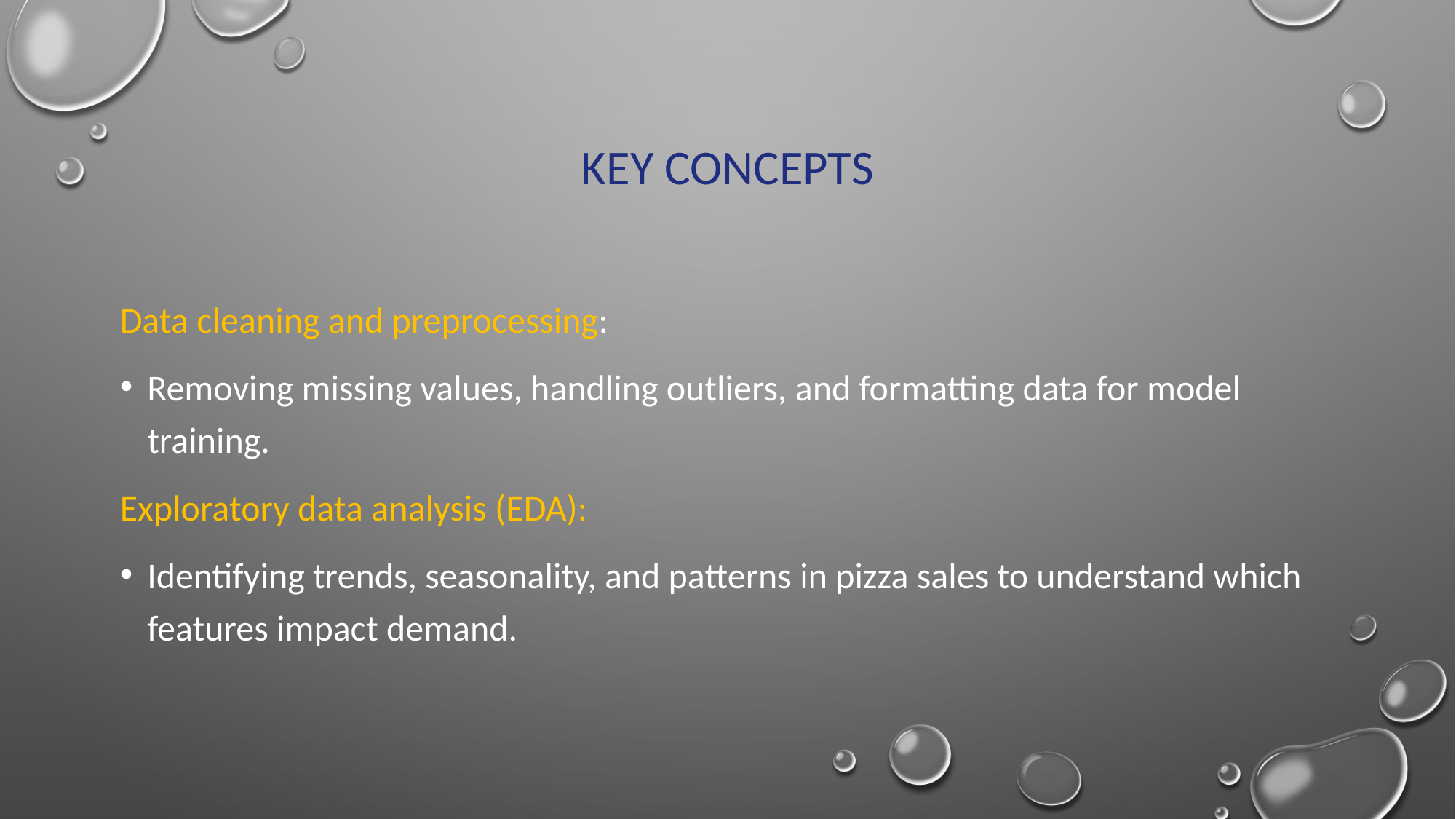

# Key Concepts
Data cleaning and preprocessing:
Removing missing values, handling outliers, and formatting data for model training.
Exploratory data analysis (EDA):
Identifying trends, seasonality, and patterns in pizza sales to understand which features impact demand.